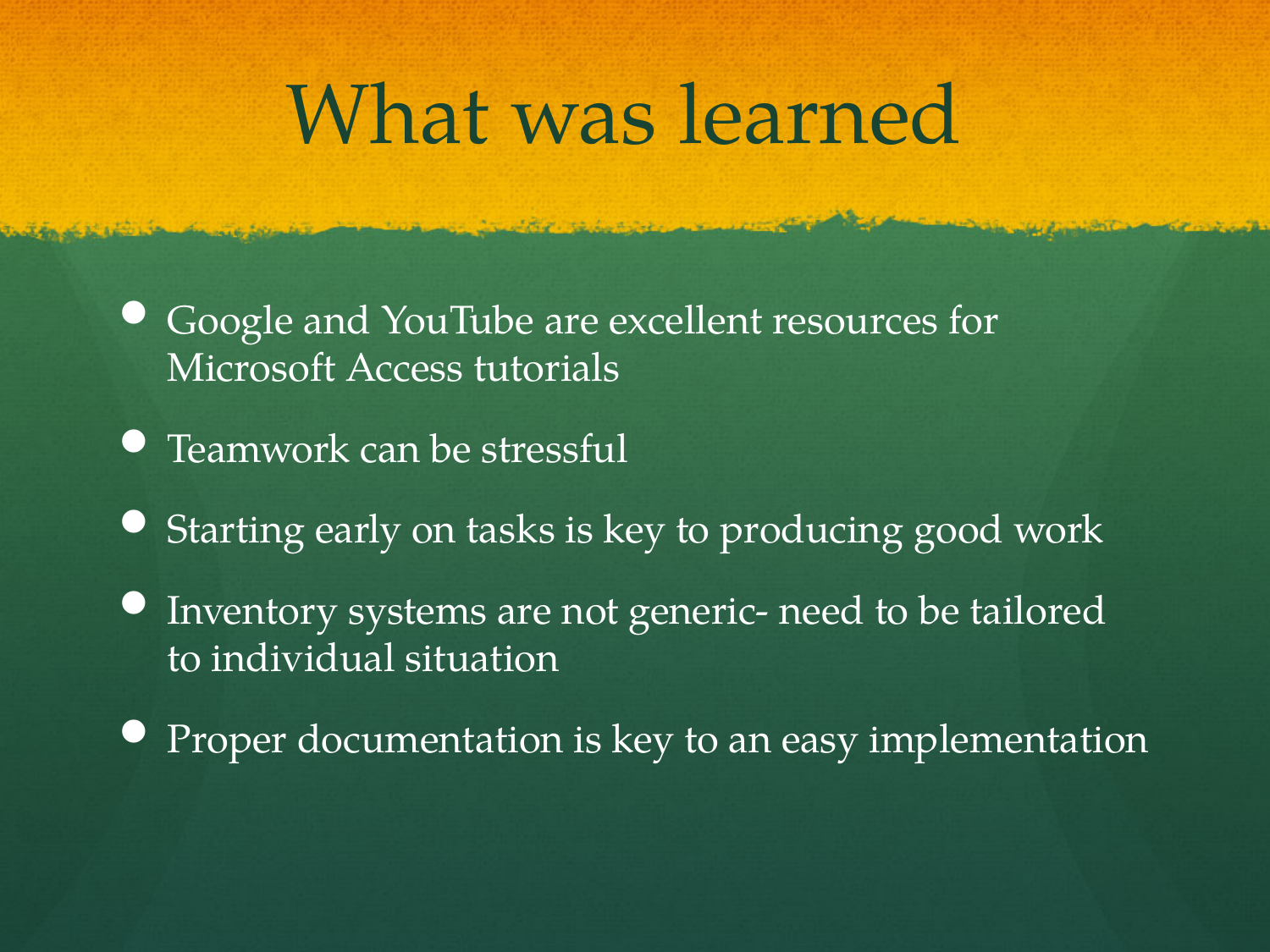

# What was learned
Google and YouTube are excellent resources for Microsoft Access tutorials
Teamwork can be stressful
Starting early on tasks is key to producing good work
Inventory systems are not generic- need to be tailored to individual situation
Proper documentation is key to an easy implementation